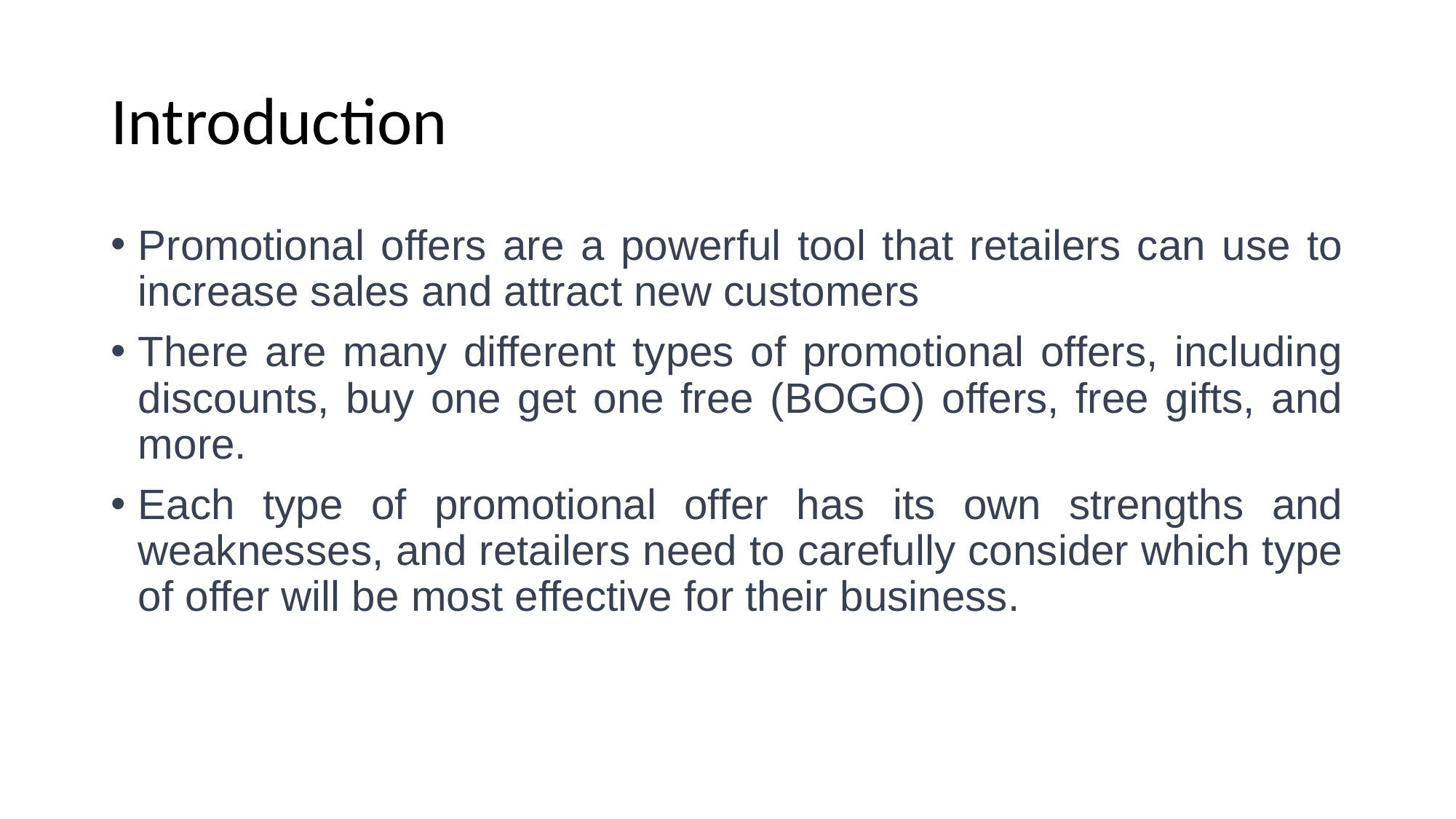

# Introduction
Promotional offers are a powerful tool that retailers can use to increase sales and attract new customers
There are many different types of promotional offers, including discounts, buy one get one free (BOGO) offers, free gifts, and more.
Each type of promotional offer has its own strengths and weaknesses, and retailers need to carefully consider which type of offer will be most effective for their business.